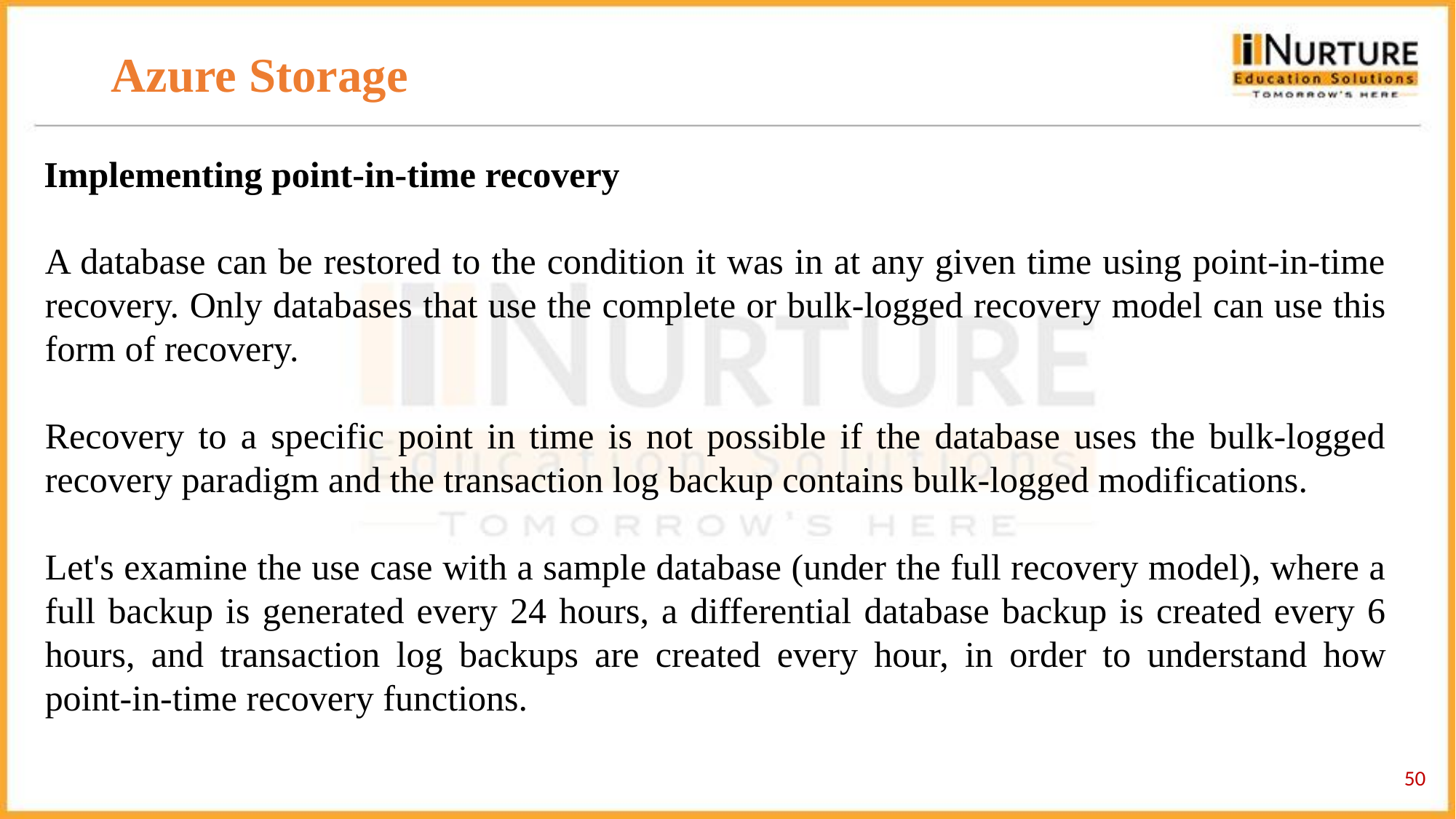

# Azure Storage
Implementing point-in-time recovery
A database can be restored to the condition it was in at any given time using point-in-time recovery. Only databases that use the complete or bulk-logged recovery model can use this form of recovery.

Recovery to a specific point in time is not possible if the database uses the bulk-logged recovery paradigm and the transaction log backup contains bulk-logged modifications.

Let's examine the use case with a sample database (under the full recovery model), where a full backup is generated every 24 hours, a differential database backup is created every 6 hours, and transaction log backups are created every hour, in order to understand how point-in-time recovery functions.
50